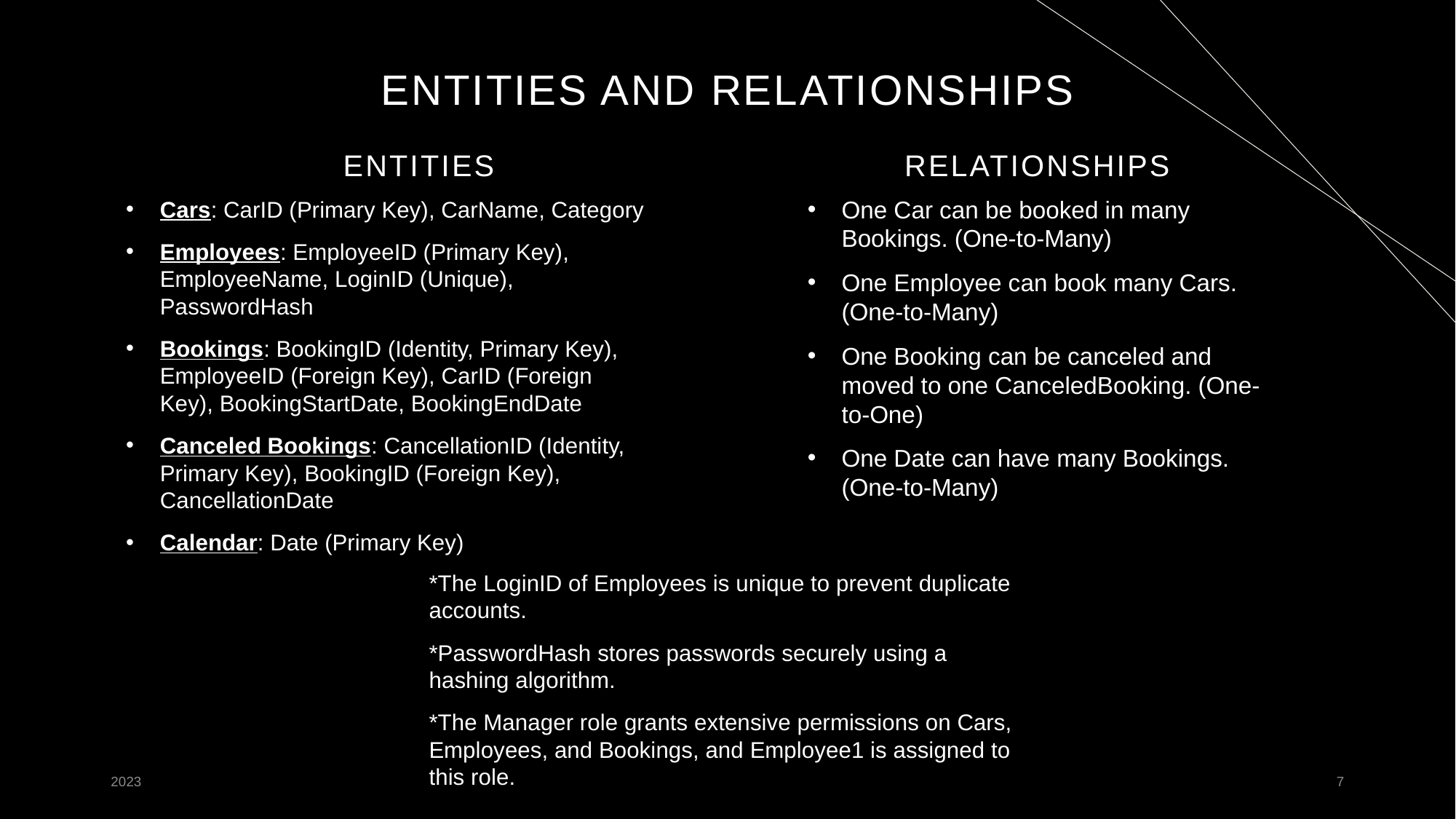

# Entities and relationships
ENTITIES
RELATIONSHIPS
One Car can be booked in many Bookings. (One-to-Many)
One Employee can book many Cars. (One-to-Many)
One Booking can be canceled and moved to one CanceledBooking. (One-to-One)
One Date can have many Bookings. (One-to-Many)

Cars: CarID (Primary Key), CarName, Category
Employees: EmployeeID (Primary Key), EmployeeName, LoginID (Unique), PasswordHash
Bookings: BookingID (Identity, Primary Key), EmployeeID (Foreign Key), CarID (Foreign Key), BookingStartDate, BookingEndDate
Canceled Bookings: CancellationID (Identity, Primary Key), BookingID (Foreign Key), CancellationDate
Calendar: Date (Primary Key)

*The LoginID of Employees is unique to prevent duplicate accounts.
*PasswordHash stores passwords securely using a hashing algorithm.
*The Manager role grants extensive permissions on Cars, Employees, and Bookings, and Employee1 is assigned to this role.

2023
7